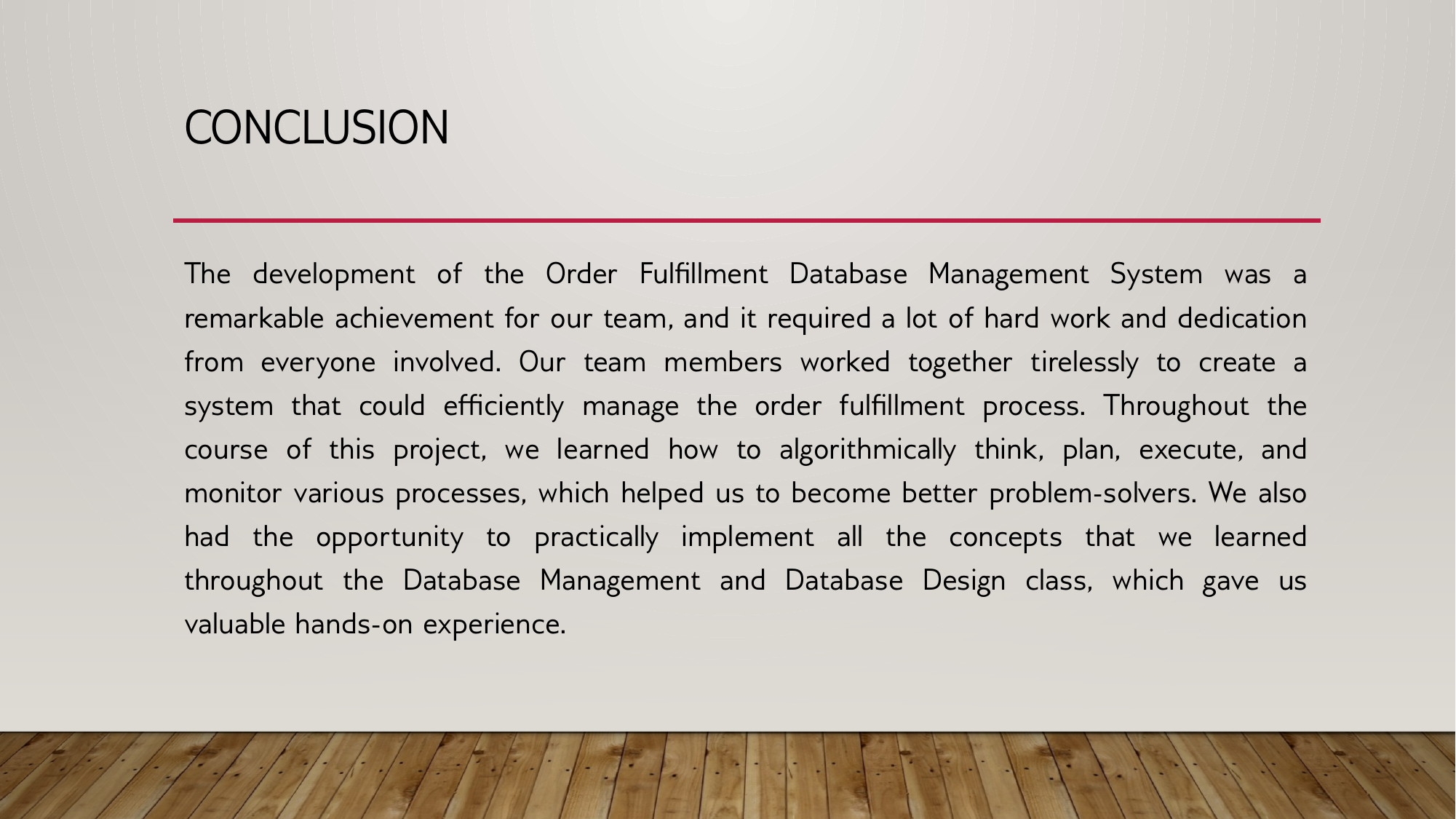

# Conclusion
The development of the Order Fulfillment Database Management System was a remarkable achievement for our team, and it required a lot of hard work and dedication from everyone involved. Our team members worked together tirelessly to create a system that could efficiently manage the order fulfillment process. Throughout the course of this project, we learned how to algorithmically think, plan, execute, and monitor various processes, which helped us to become better problem-solvers. We also had the opportunity to practically implement all the concepts that we learned throughout the Database Management and Database Design class, which gave us valuable hands-on experience.